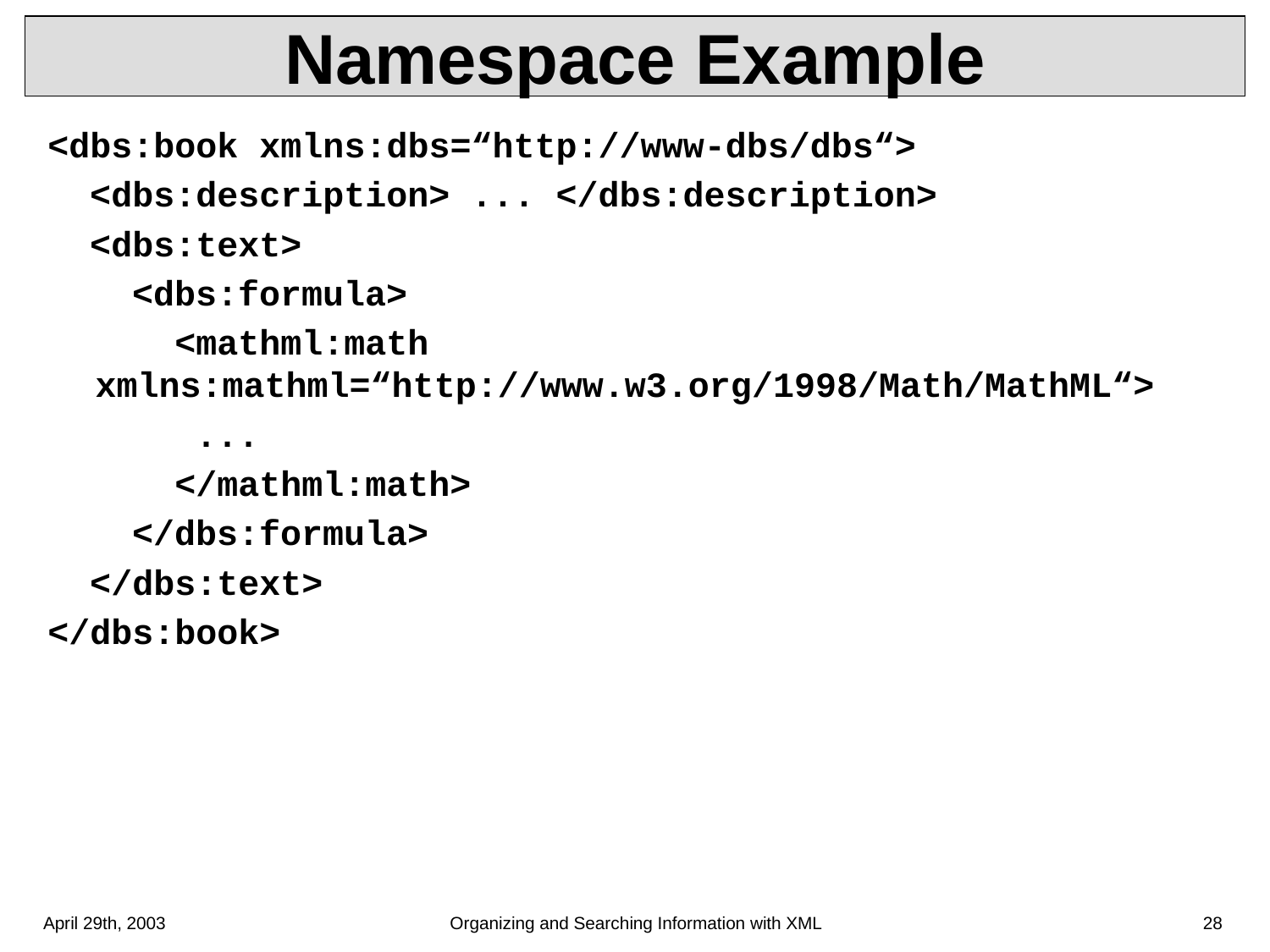

# Namespace Example
<dbs:book xmlns:dbs=“http://www-dbs/dbs“>
  <dbs:description> ... </dbs:description>
  <dbs:text>
    <dbs:formula>
      <mathml:math xmlns:mathml=“http://www.w3.org/1998/Math/MathML“>
       ...
      </mathml:math>
    </dbs:formula>
  </dbs:text>
</dbs:book>

April 29th, 2003
Organizing and Searching Information with XML
28